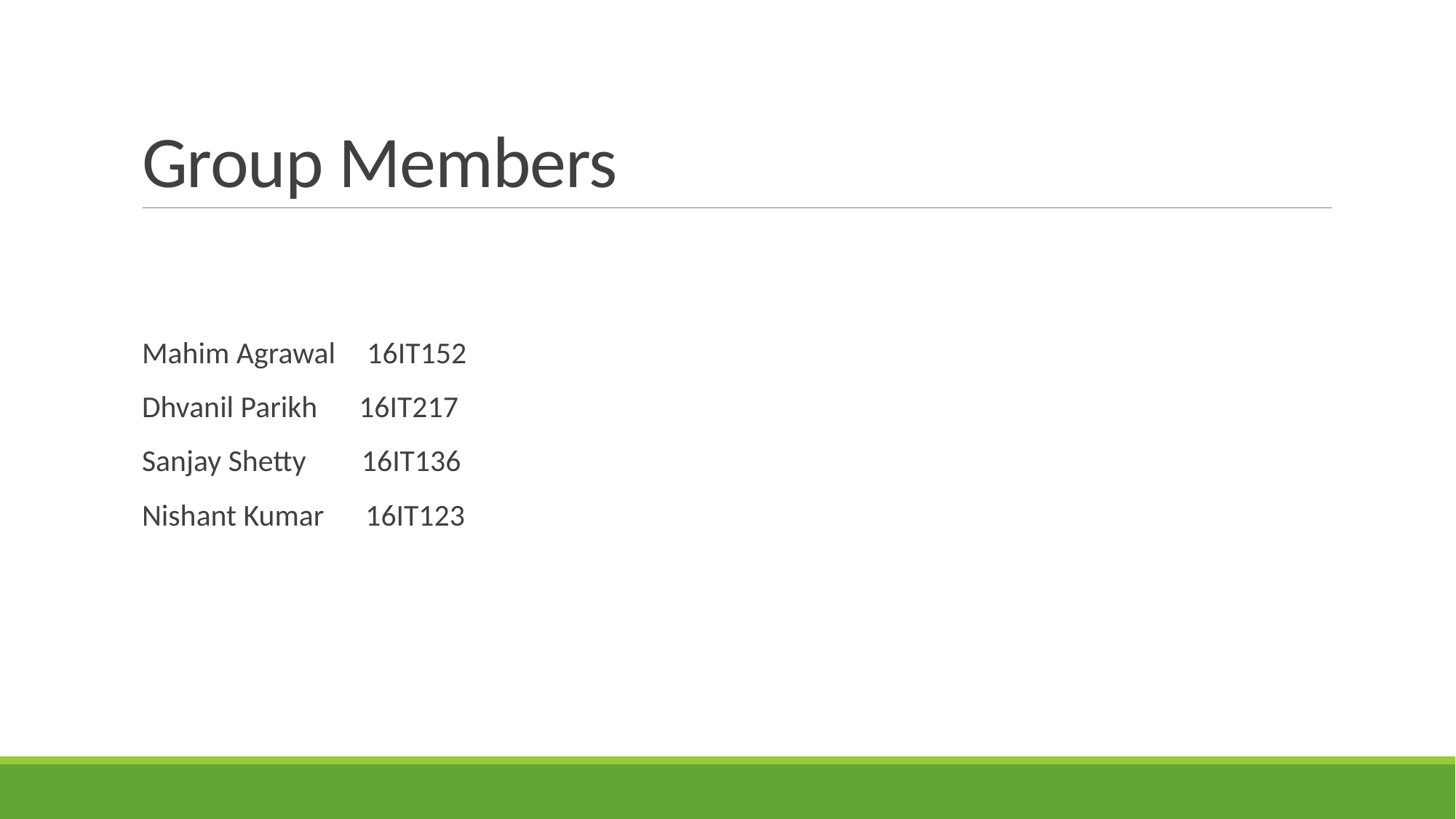

# Group Members

Mahim Agrawal	 16IT152
Dhvanil Parikh      16IT217
Sanjay Shetty        16IT136
Nishant Kumar      16IT123